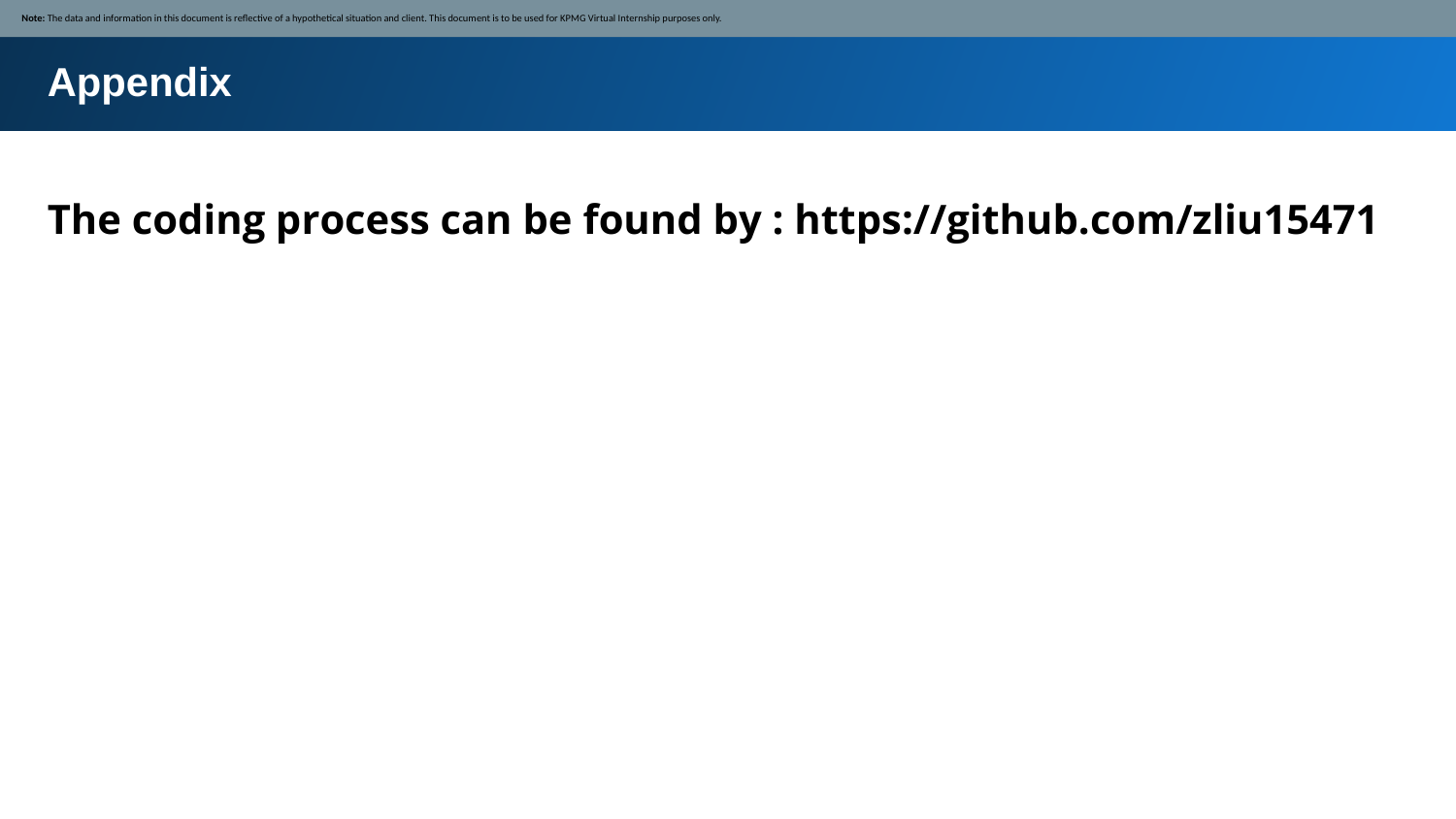

Note: The data and information in this document is reflective of a hypothetical situation and client. This document is to be used for KPMG Virtual Internship purposes only.
Appendix
The coding process can be found by : https://github.com/zliu15471